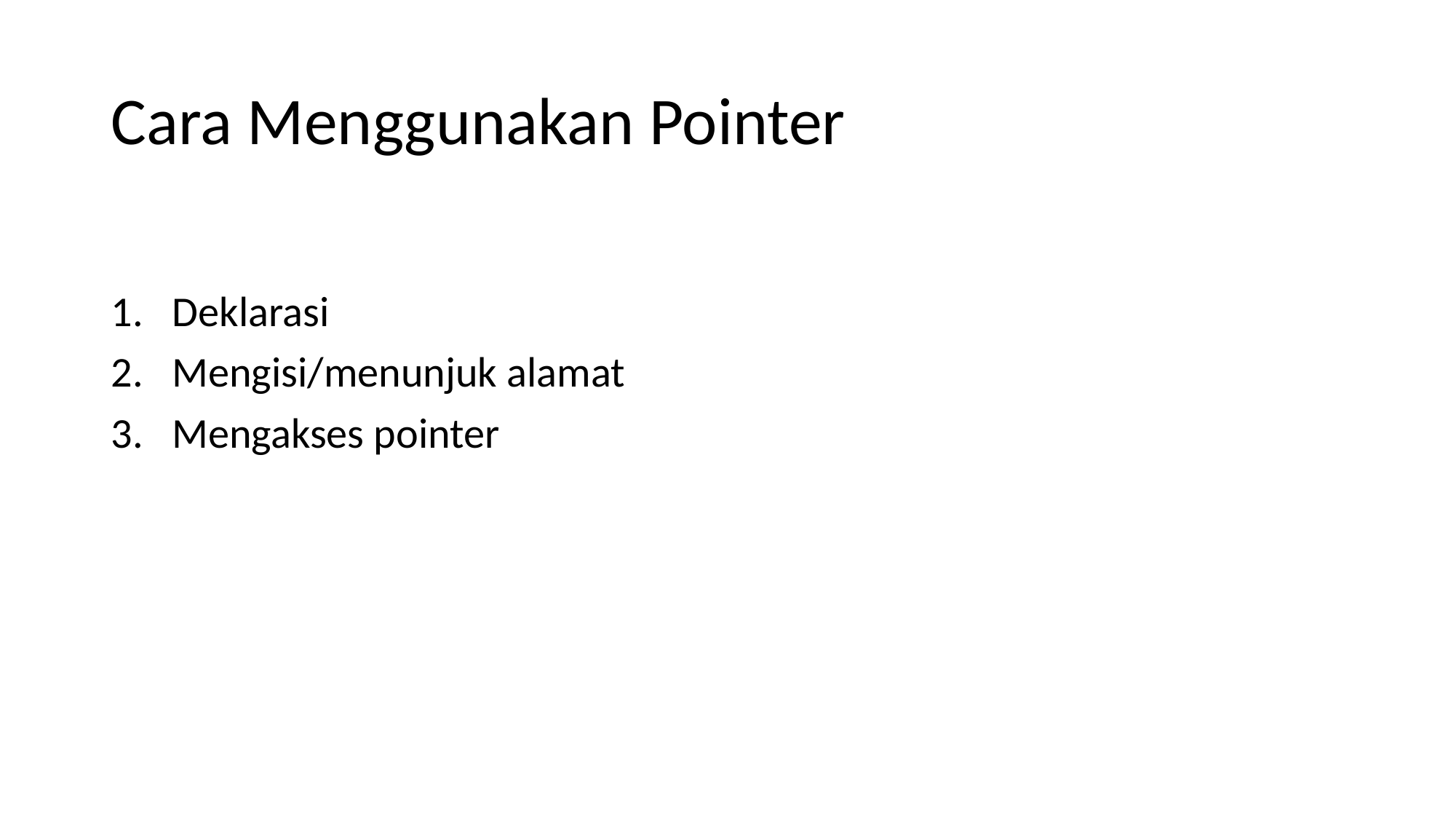

# Cara Menggunakan Pointer

Deklarasi
Mengisi/menunjuk alamat
Mengakses pointer